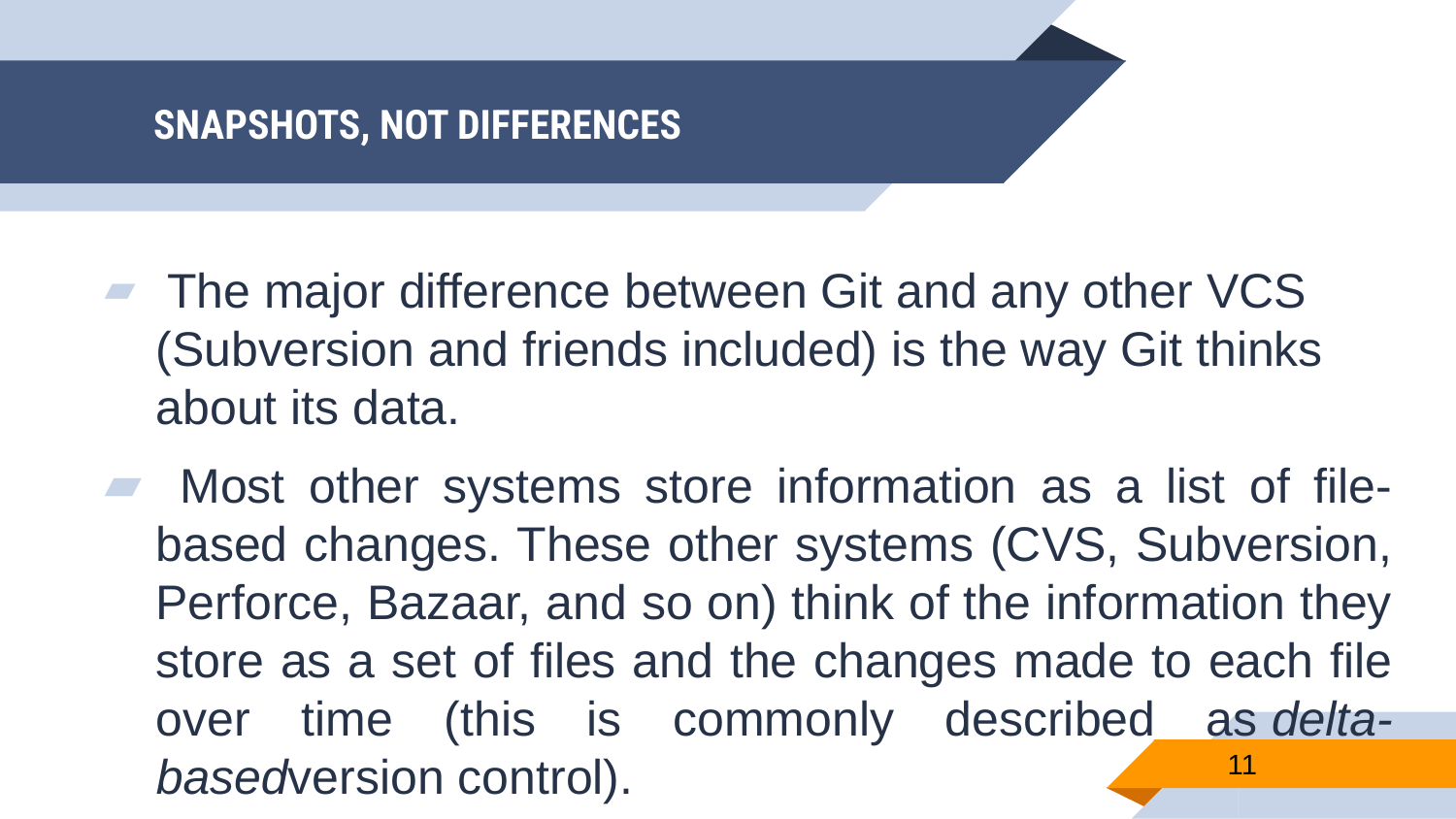

# SNAPSHOTS, NOT DIFFERENCES
 The major difference between Git and any other VCS (Subversion and friends included) is the way Git thinks about its data.
 Most other systems store information as a list of file-based changes. These other systems (CVS, Subversion, Perforce, Bazaar, and so on) think of the information they store as a set of files and the changes made to each file over time (this is commonly described as delta-basedversion control).
11